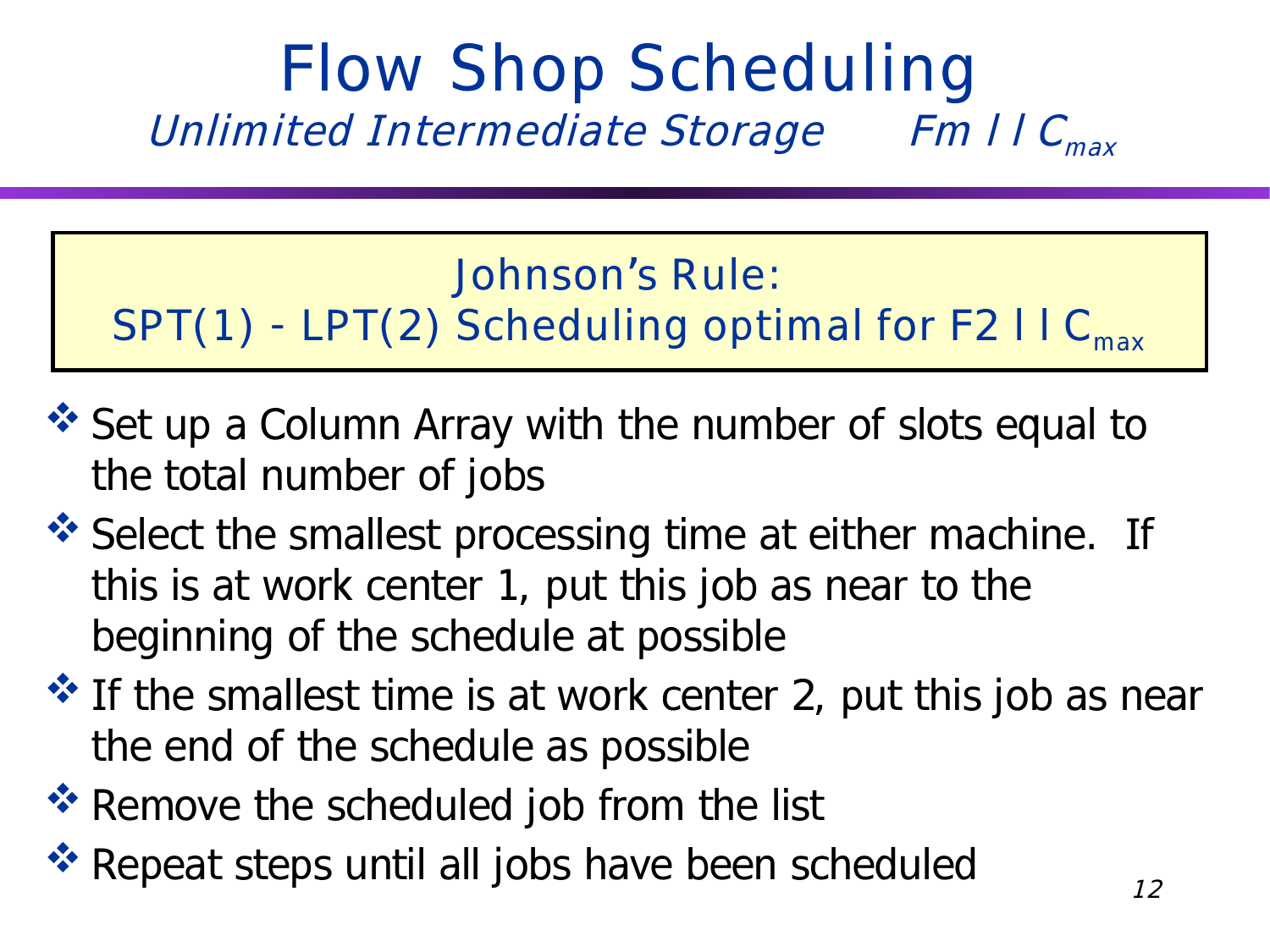

Flow Shop Scheduling
Unlimited Intermediate Storage	Fm l l Cmax
# Johnson’s Rule: SPT(1) - LPT(2) Scheduling optimal for F2 l l Cmax
Set up a Column Array with the number of slots equal to the total number of jobs
Select the smallest processing time at either machine.  If this is at work center 1, put this job as near to the beginning of the schedule at possible
If the smallest time is at work center 2, put this job as near the end of the schedule as possible
Remove the scheduled job from the list
Repeat steps until all jobs have been scheduled
12